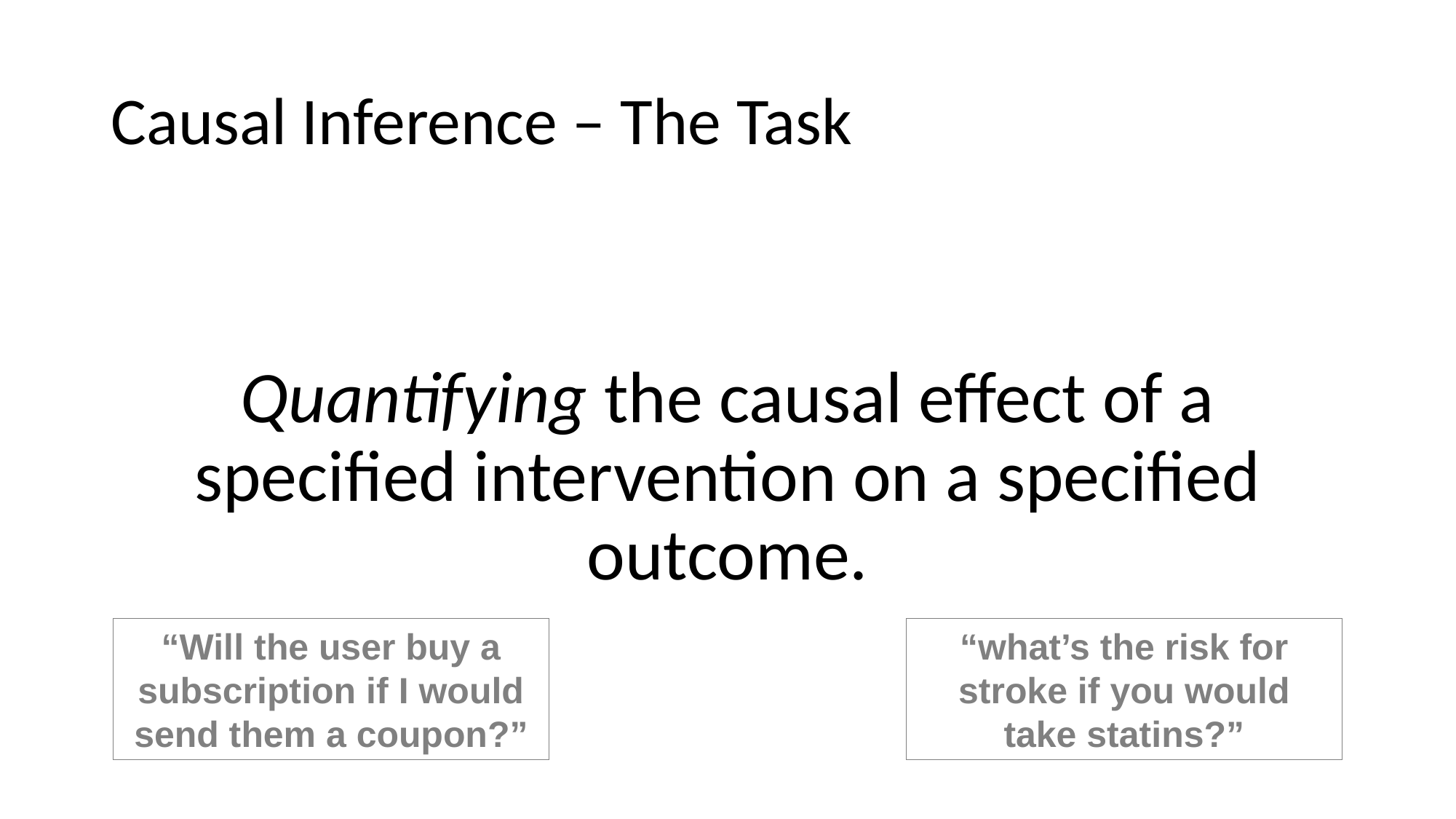

# Causal Inference – The Task
Quantifying the causal effect of a specified intervention on a specified outcome.
“Will the user buy a subscription if I would send them a coupon?”
“what’s the risk for stroke if you would take statins?”
Disentangle spurious correlations from causal contributions